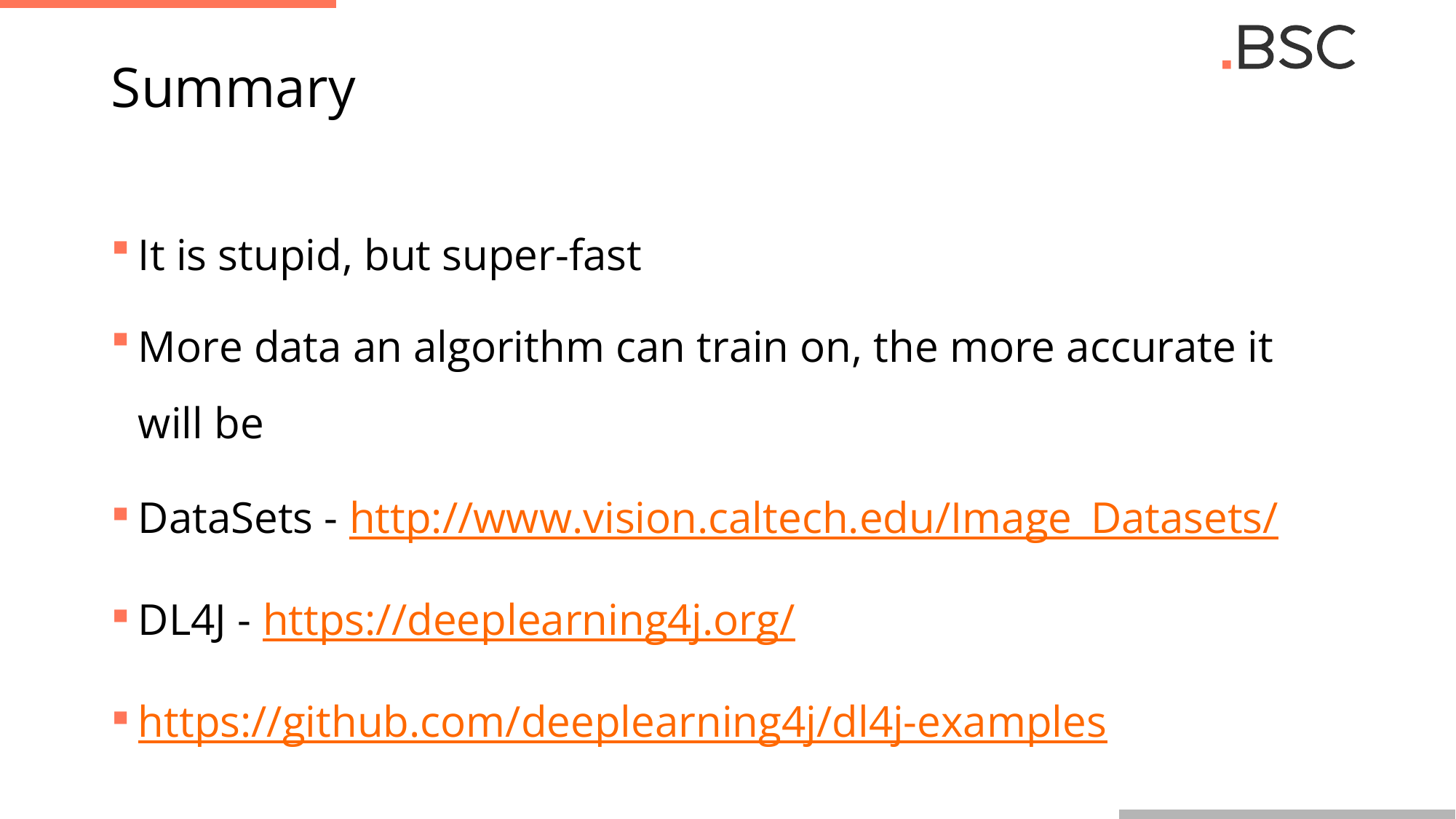

# Summary
It is stupid, but super-fast
More data an algorithm can train on, the more accurate it will be
DataSets - http://www.vision.caltech.edu/Image_Datasets/
DL4J - https://deeplearning4j.org/
https://github.com/deeplearning4j/dl4j-examples